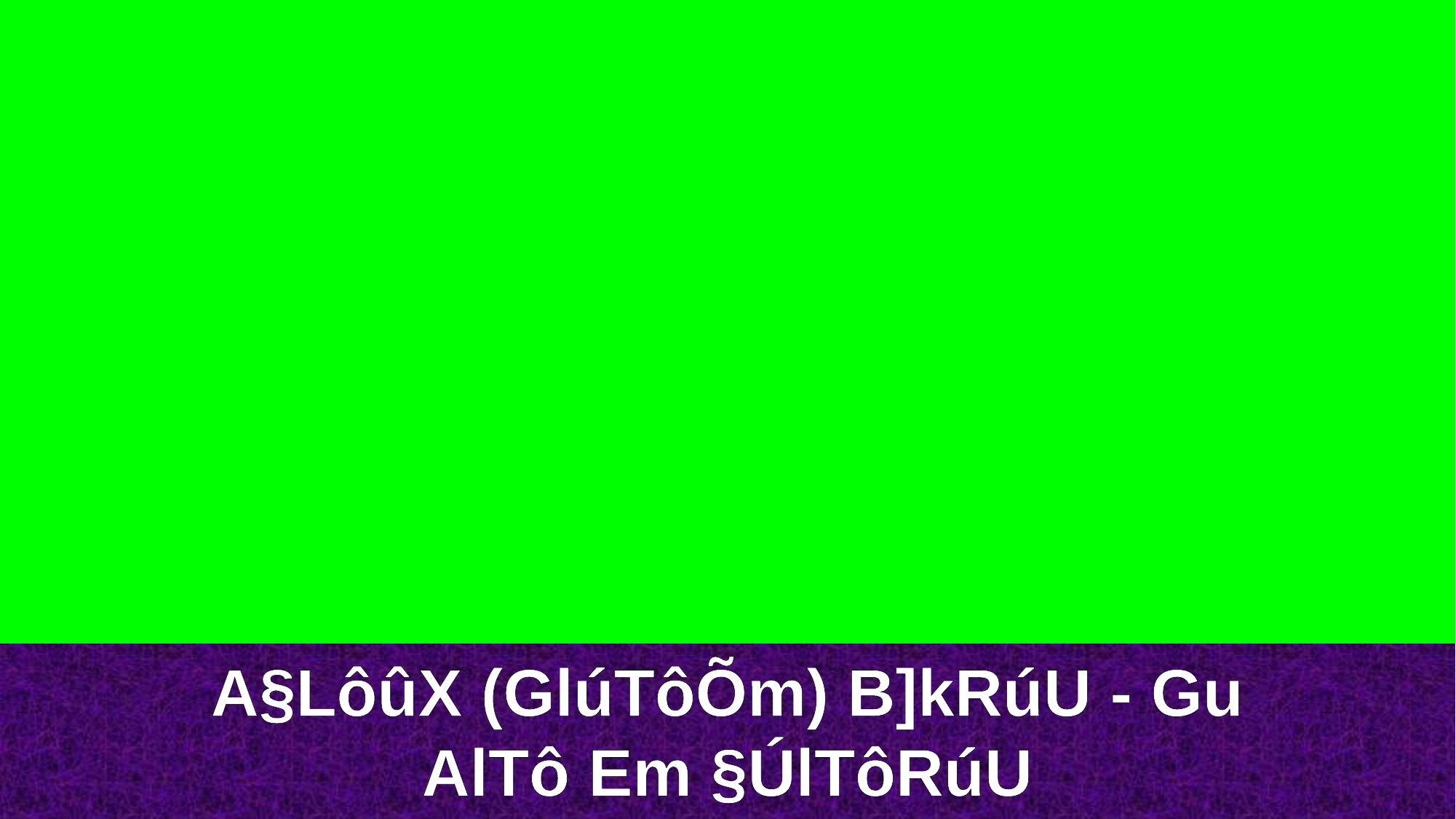

A§LôûX (GlúTôÕm) B]kRúU - Gu
AlTô Em §ÚlTôRúU